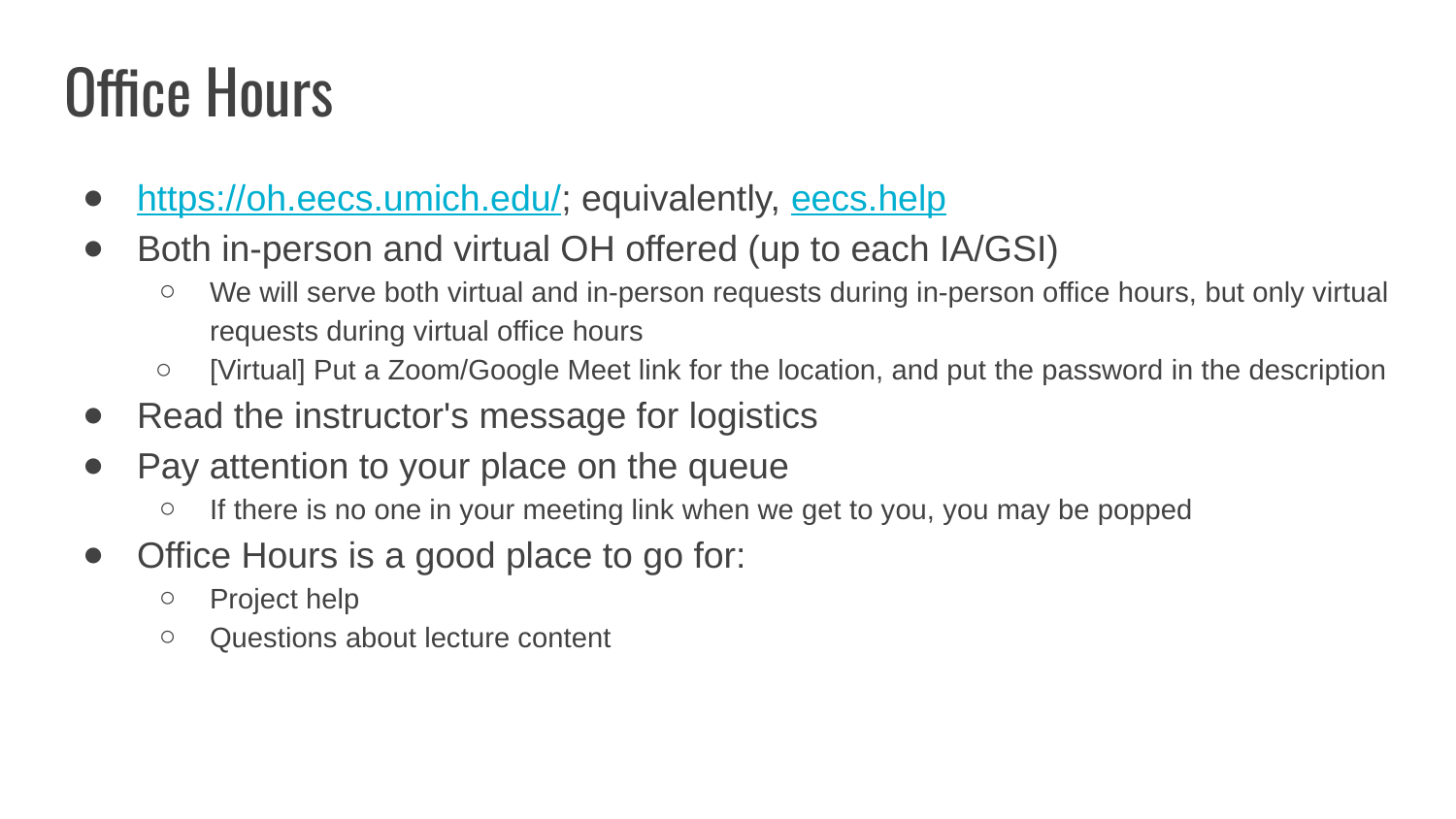

Office Hours
https://oh.eecs.umich.edu/; equivalently, eecs.help
Both in-person and virtual OH offered (up to each IA/GSI)
We will serve both virtual and in-person requests during in-person office hours, but only virtual requests during virtual office hours
[Virtual] Put a Zoom/Google Meet link for the location, and put the password in the description
Read the instructor's message for logistics
Pay attention to your place on the queue
If there is no one in your meeting link when we get to you, you may be popped
Office Hours is a good place to go for:
Project help
Questions about lecture content